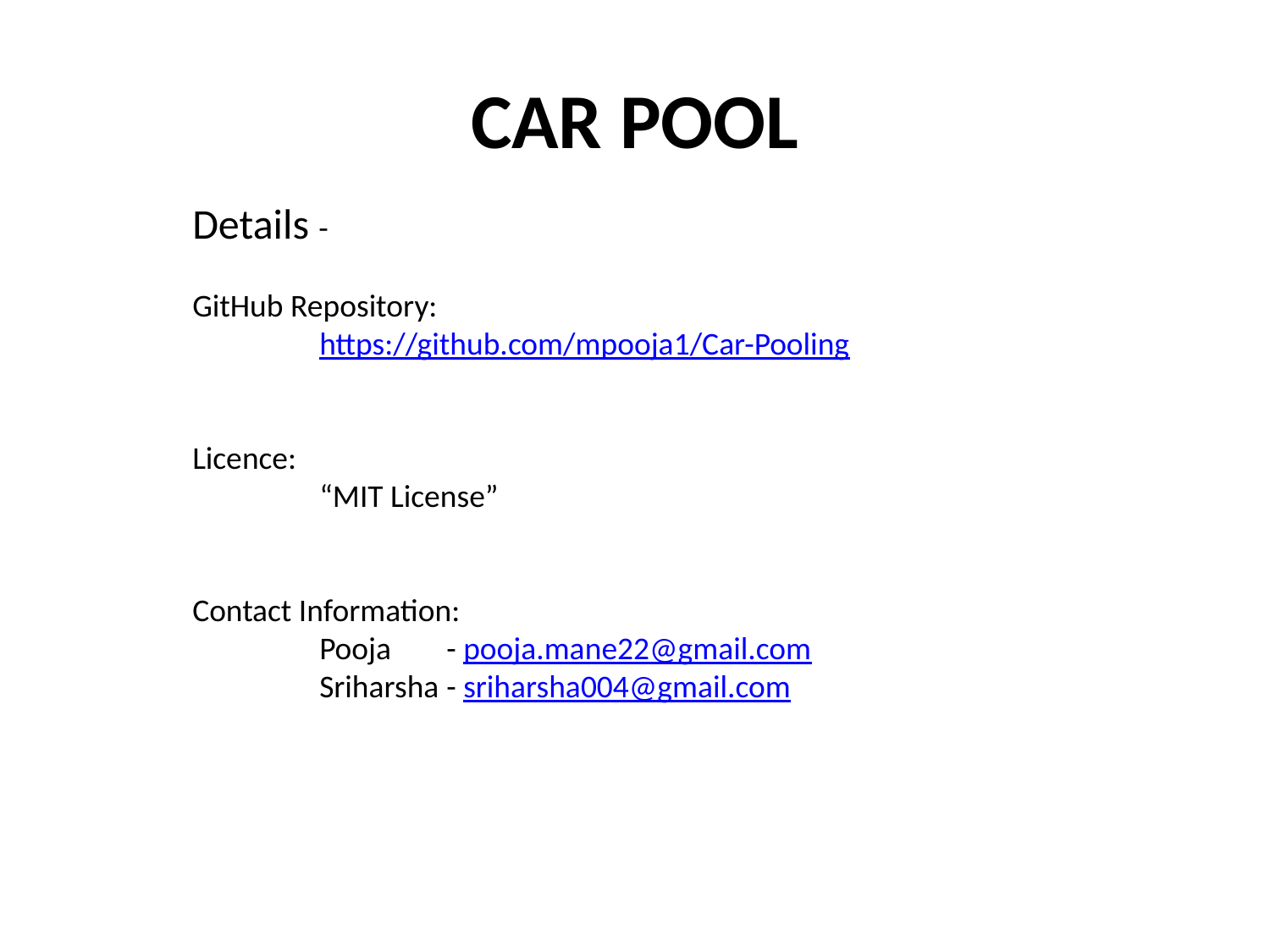

# CAR POOL
Details -

GitHub Repository:
	https://github.com/mpooja1/Car-Pooling

Licence:
	“MIT License”

Contact Information:
	Pooja	- pooja.mane22@gmail.com
	Sriharsha	- sriharsha004@gmail.com